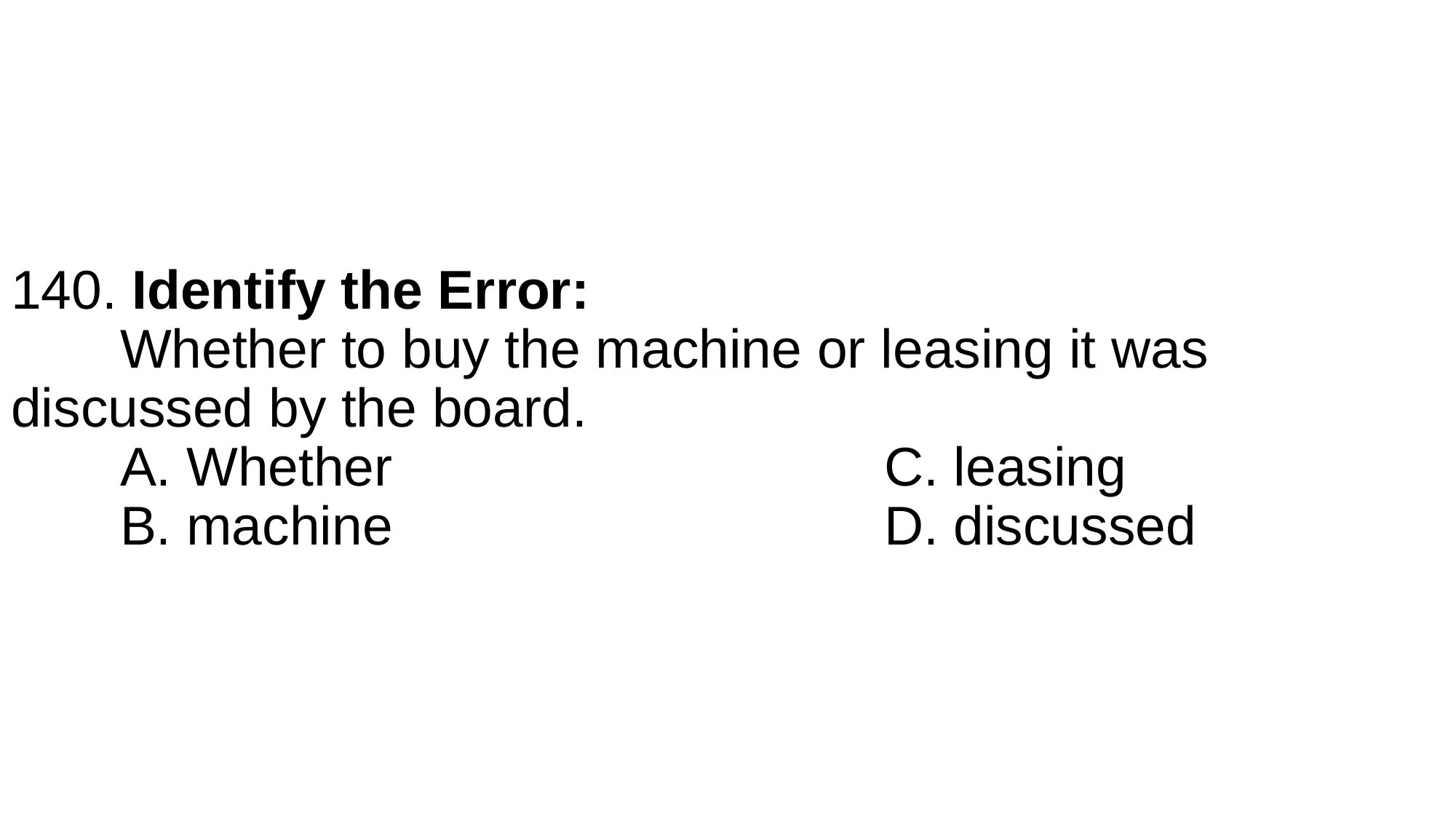

# 140. Identify the Error: Whether to buy the machine or leasing it was discussed by the board. A. Whether					C. leasing B. machine					D. discussed